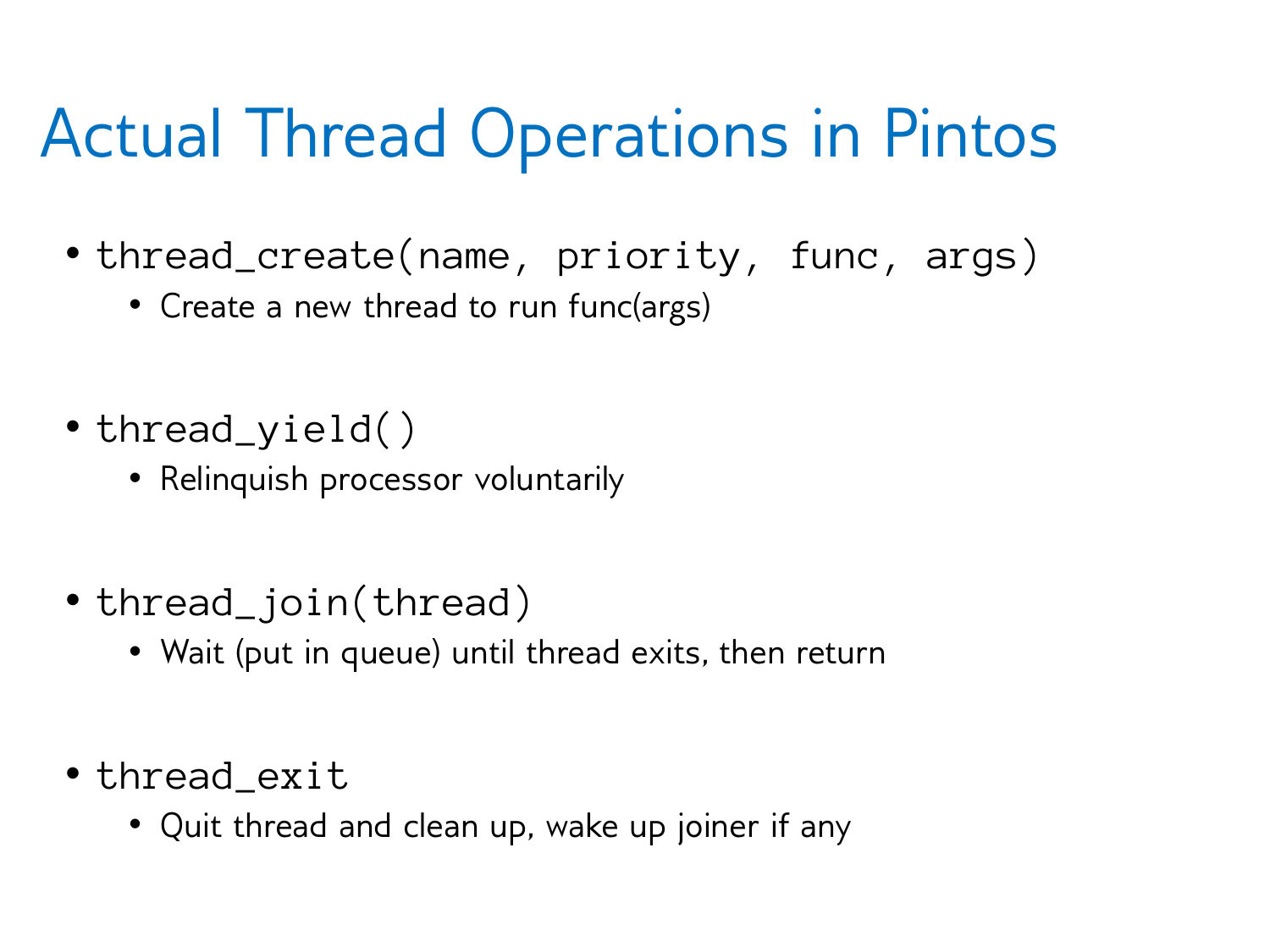

# Actual Thread Operations in Pintos
thread_create(name, priority, func, args)
Create a new thread to run func(args)

thread_yield()
Relinquish processor voluntarily

thread_join(thread)
Wait (put in queue) until thread exits, then return

thread_exit
Quit thread and clean up, wake up joiner if any